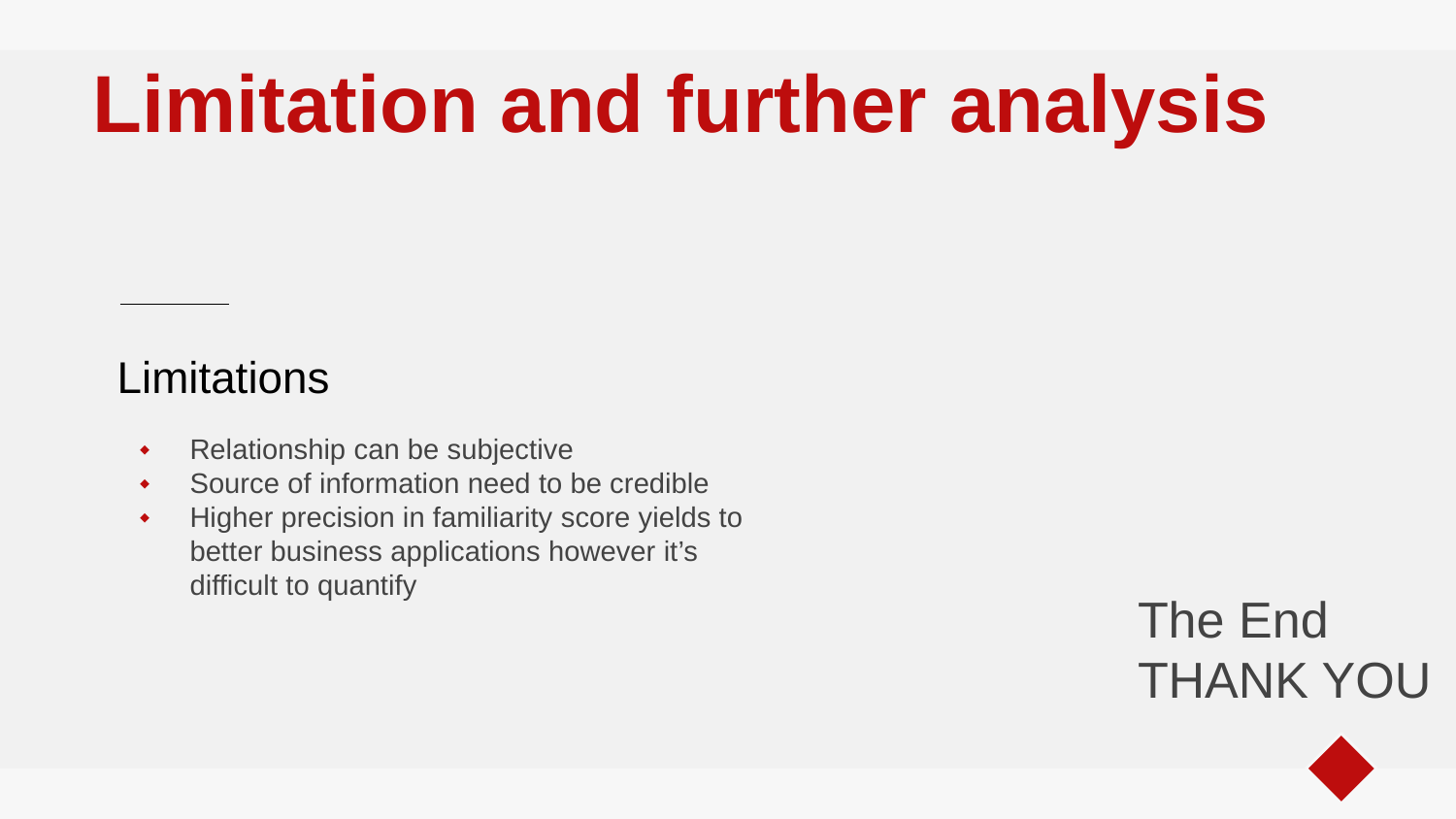

# Limitation and further analysis
Limitations
Relationship can be subjective
Source of information need to be credible
Higher precision in familiarity score yields to better business applications however it’s difficult to quantify
The End
THANK YOU